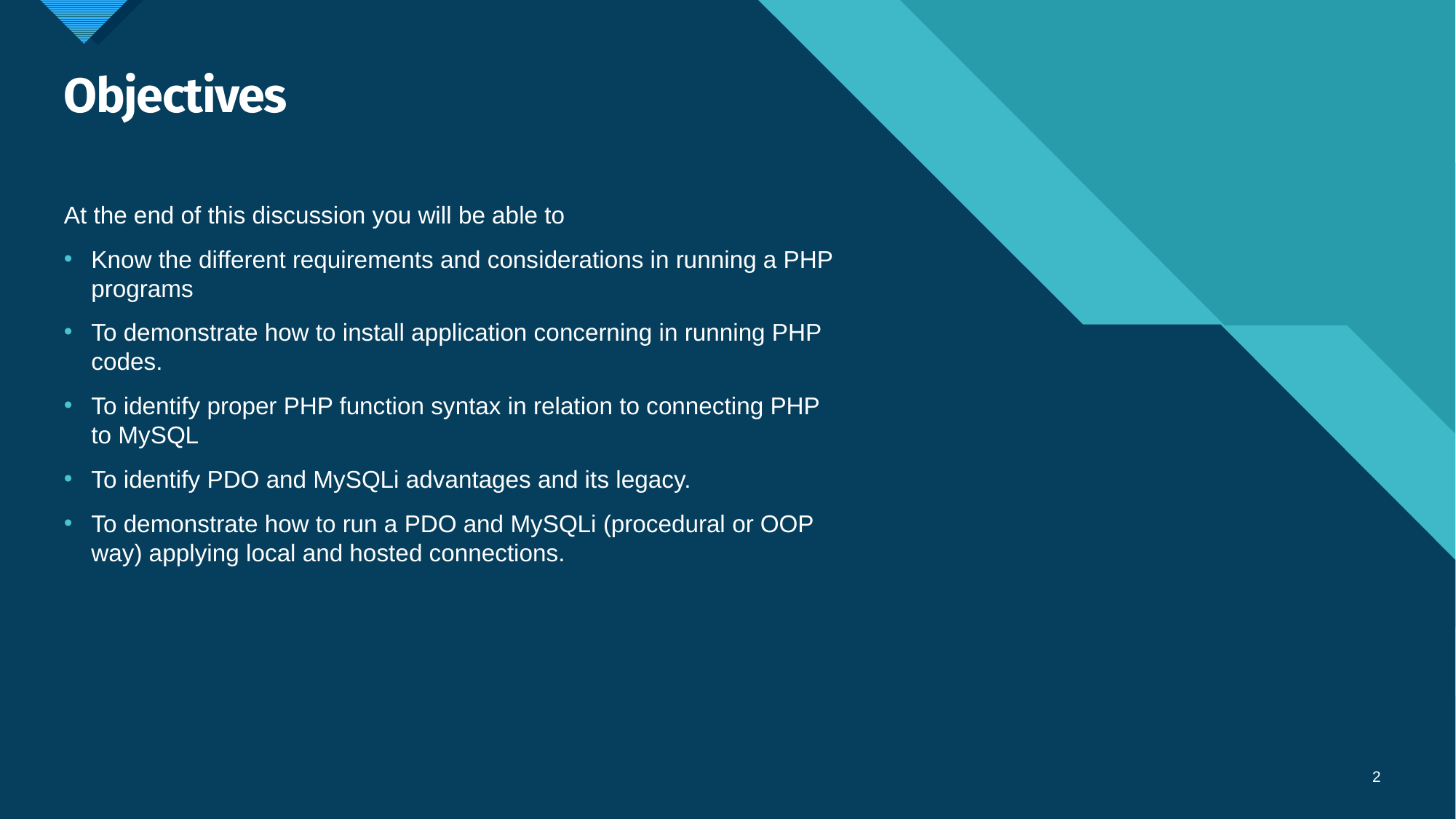

# Objectives
At the end of this discussion you will be able to
Know the different requirements and considerations in running a PHP programs
To demonstrate how to install application concerning in running PHP codes.
To identify proper PHP function syntax in relation to connecting PHP to MySQL
To identify PDO and MySQLi advantages and its legacy.
To demonstrate how to run a PDO and MySQLi (procedural or OOP way) applying local and hosted connections.

2